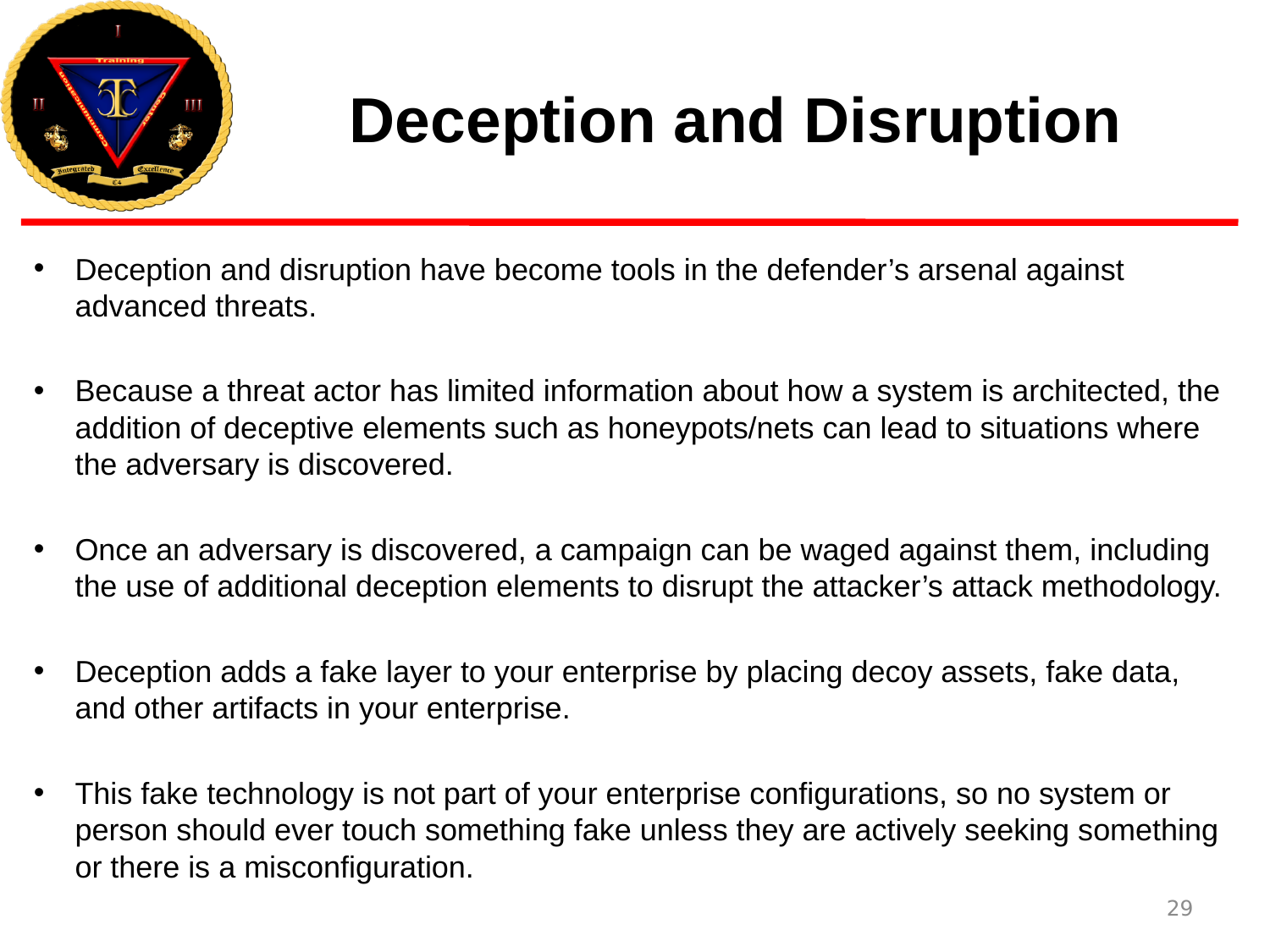

# Deception and Disruption
Deception and disruption have become tools in the defender’s arsenal against advanced threats.

Because a threat actor has limited information about how a system is architected, the addition of deceptive elements such as honeypots/nets can lead to situations where the adversary is discovered.

Once an adversary is discovered, a campaign can be waged against them, including the use of additional deception elements to disrupt the attacker’s attack methodology.

Deception adds a fake layer to your enterprise by placing decoy assets, fake data, and other artifacts in your enterprise.

This fake technology is not part of your enterprise configurations, so no system or person should ever touch something fake unless they are actively seeking something or there is a misconfiguration.
29